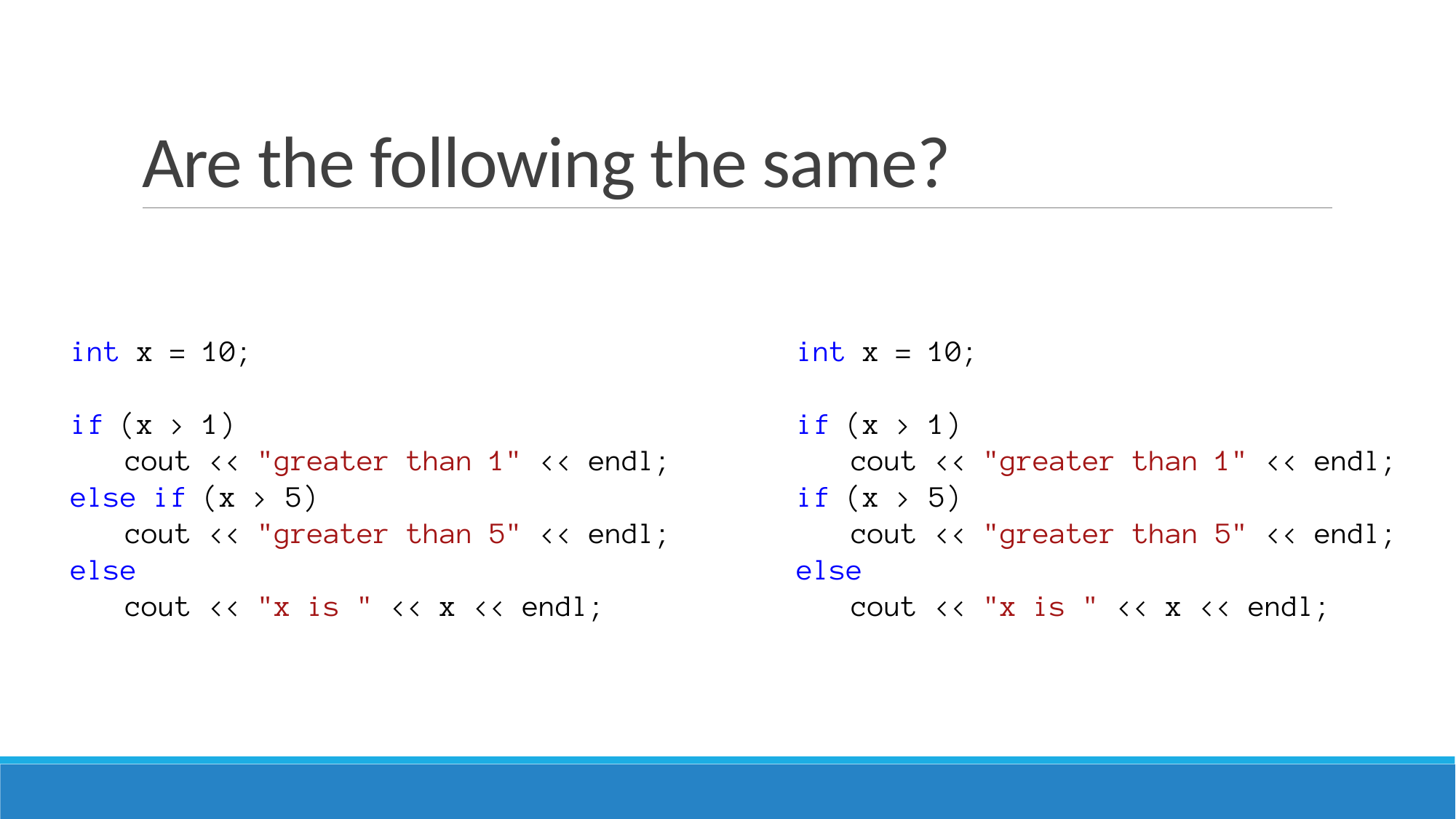

# Are the following the same?
int x = 10;

if (x > 1)
cout << "greater than 1" << endl;
if (x > 5)
cout << "greater than 5" << endl;
else
cout << "x is " << x << endl;
int x = 10;

if (x > 1)
cout << "greater than 1" << endl;
else if (x > 5)
cout << "greater than 5" << endl;
else
cout << "x is " << x << endl;